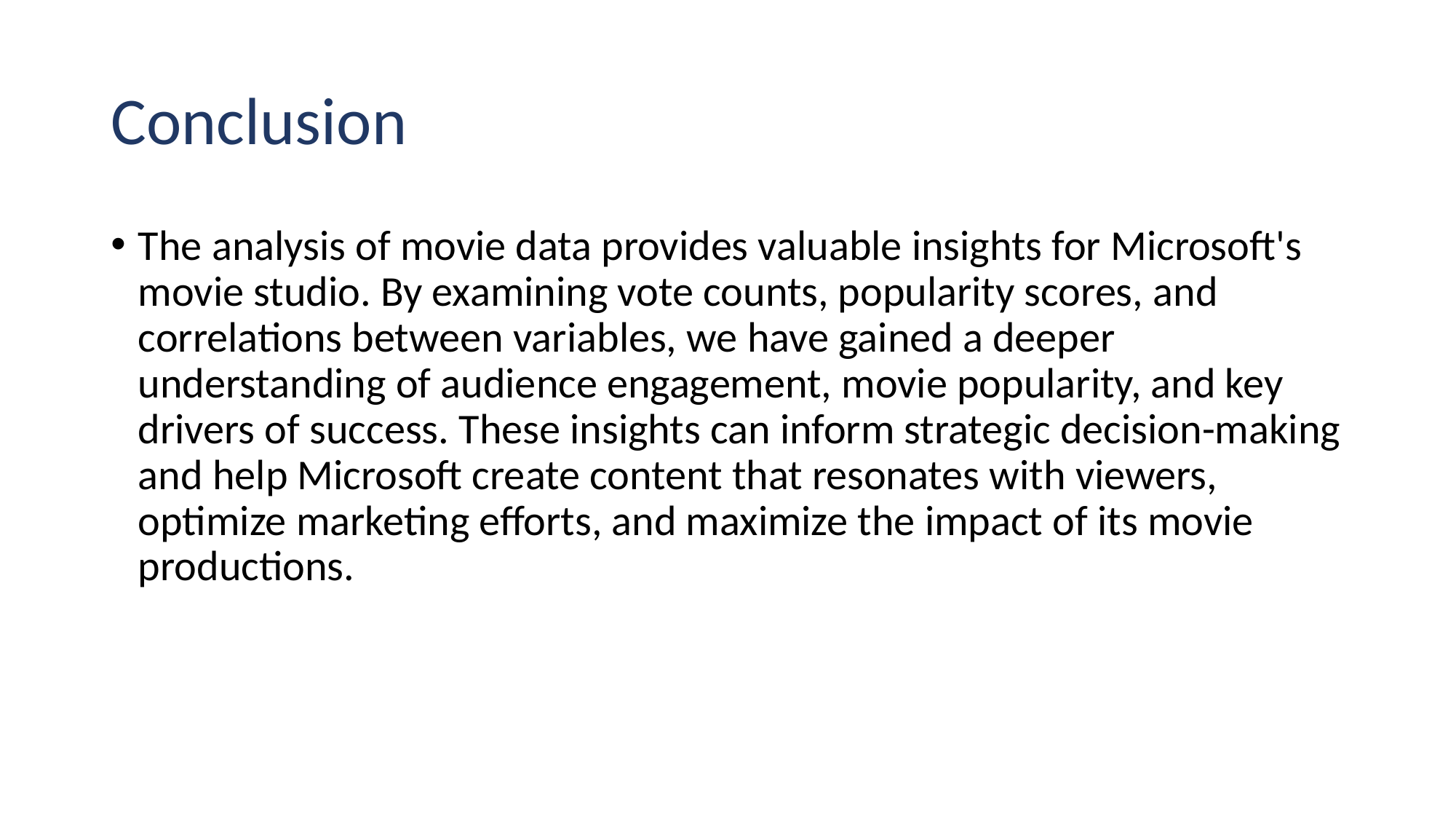

# Conclusion
The analysis of movie data provides valuable insights for Microsoft's movie studio. By examining vote counts, popularity scores, and correlations between variables, we have gained a deeper understanding of audience engagement, movie popularity, and key drivers of success. These insights can inform strategic decision-making and help Microsoft create content that resonates with viewers, optimize marketing efforts, and maximize the impact of its movie productions.